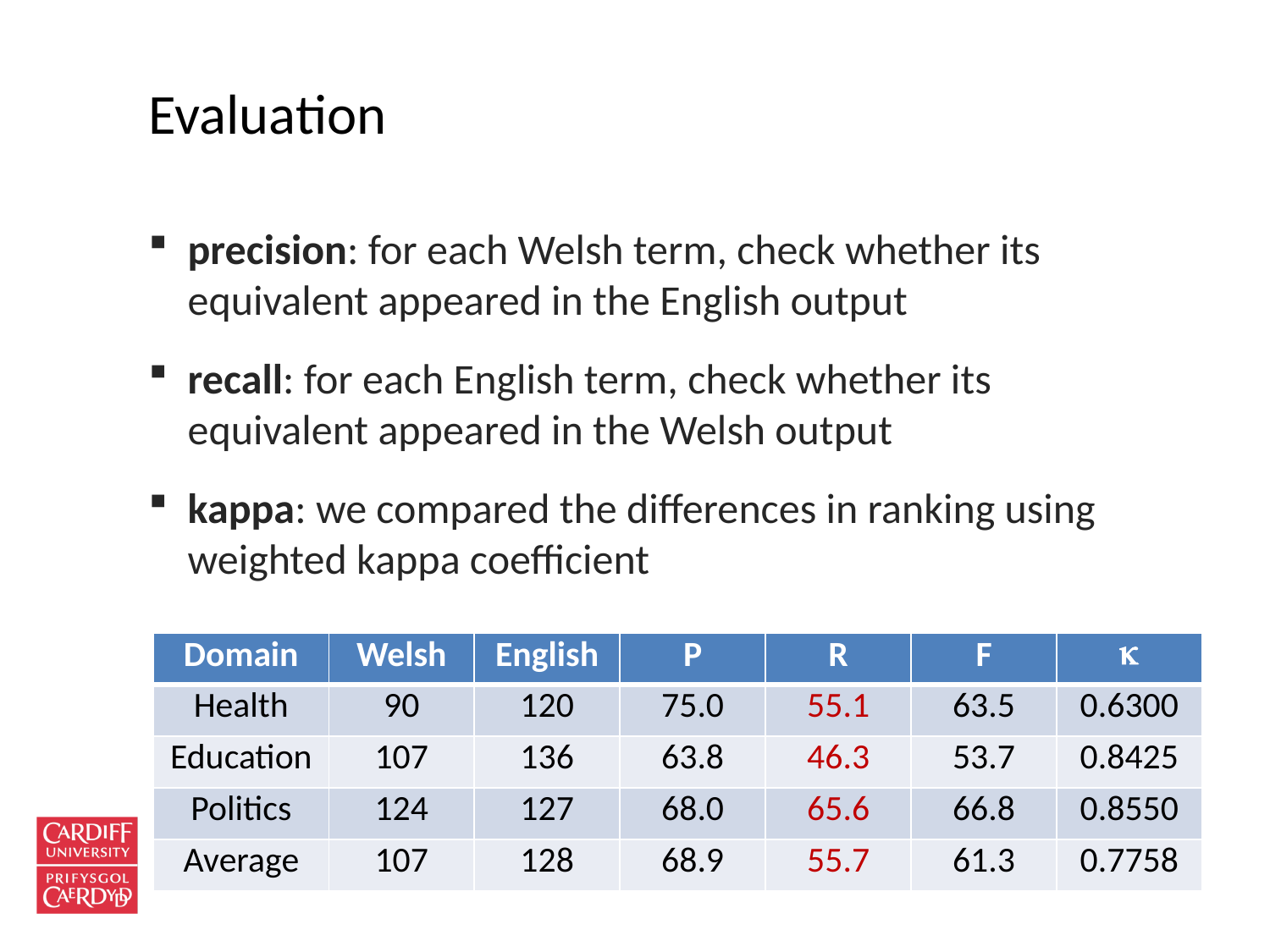

# Evaluation
precision: for each Welsh term, check whether its equivalent appeared in the English output
recall: for each English term, check whether its equivalent appeared in the Welsh output
kappa: we compared the differences in ranking using weighted kappa coefficient
| Domain | Welsh | English | P | R | F | κ |
| --- | --- | --- | --- | --- | --- | --- |
| Health | 90 | 120 | 75.0 | 55.1 | 63.5 | 0.6300 |
| Education | 107 | 136 | 63.8 | 46.3 | 53.7 | 0.8425 |
| Politics | 124 | 127 | 68.0 | 65.6 | 66.8 | 0.8550 |
| Average | 107 | 128 | 68.9 | 55.7 | 61.3 | 0.7758 |